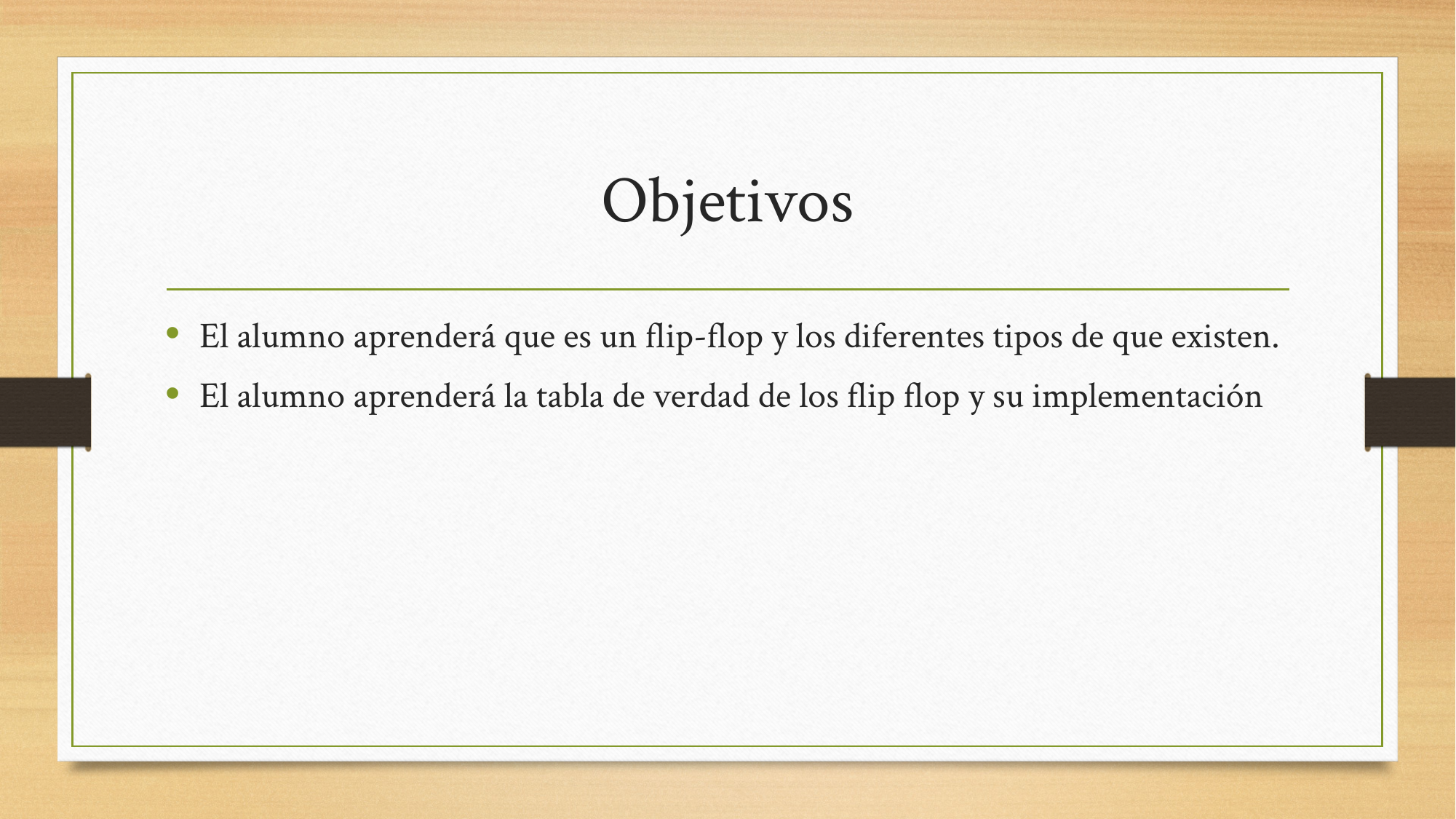

# Objetivos
El alumno aprenderá que es un flip-flop y los diferentes tipos de que existen.
El alumno aprenderá la tabla de verdad de los flip flop y su implementación